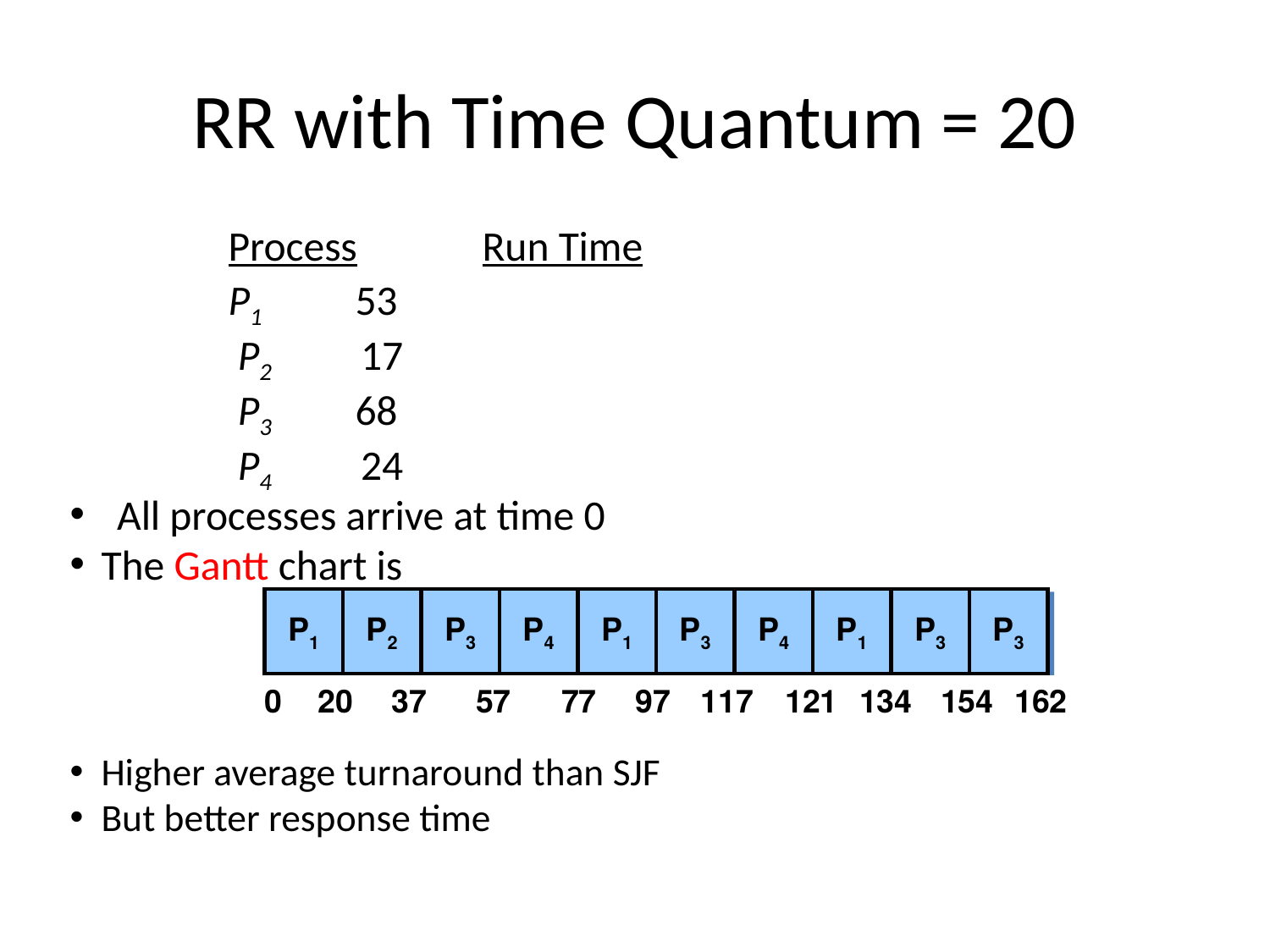

# RR with Time Quantum = 20
		Process	Run Time
		P1	53
		 P2	 17
		 P3	68
		 P4	 24
All processes arrive at time 0
The Gantt chart is

Higher average turnaround than SJF
But better response time

P1

P2

P3

P4

P1

P3

P4

P1

P3

P3

0
20
37
57
77
97
117
121
134
154
162